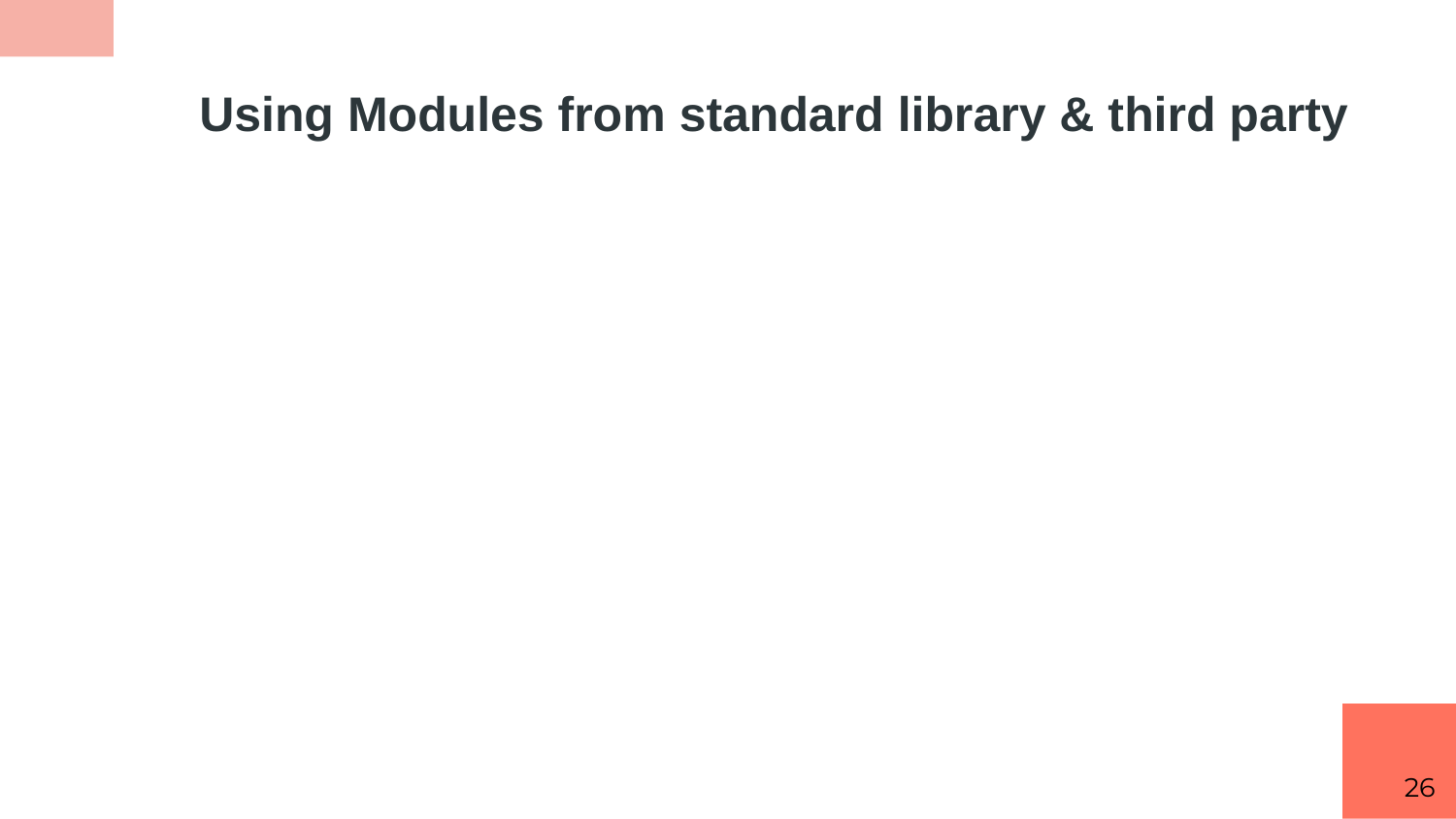

Using Modules from standard library & third party
26